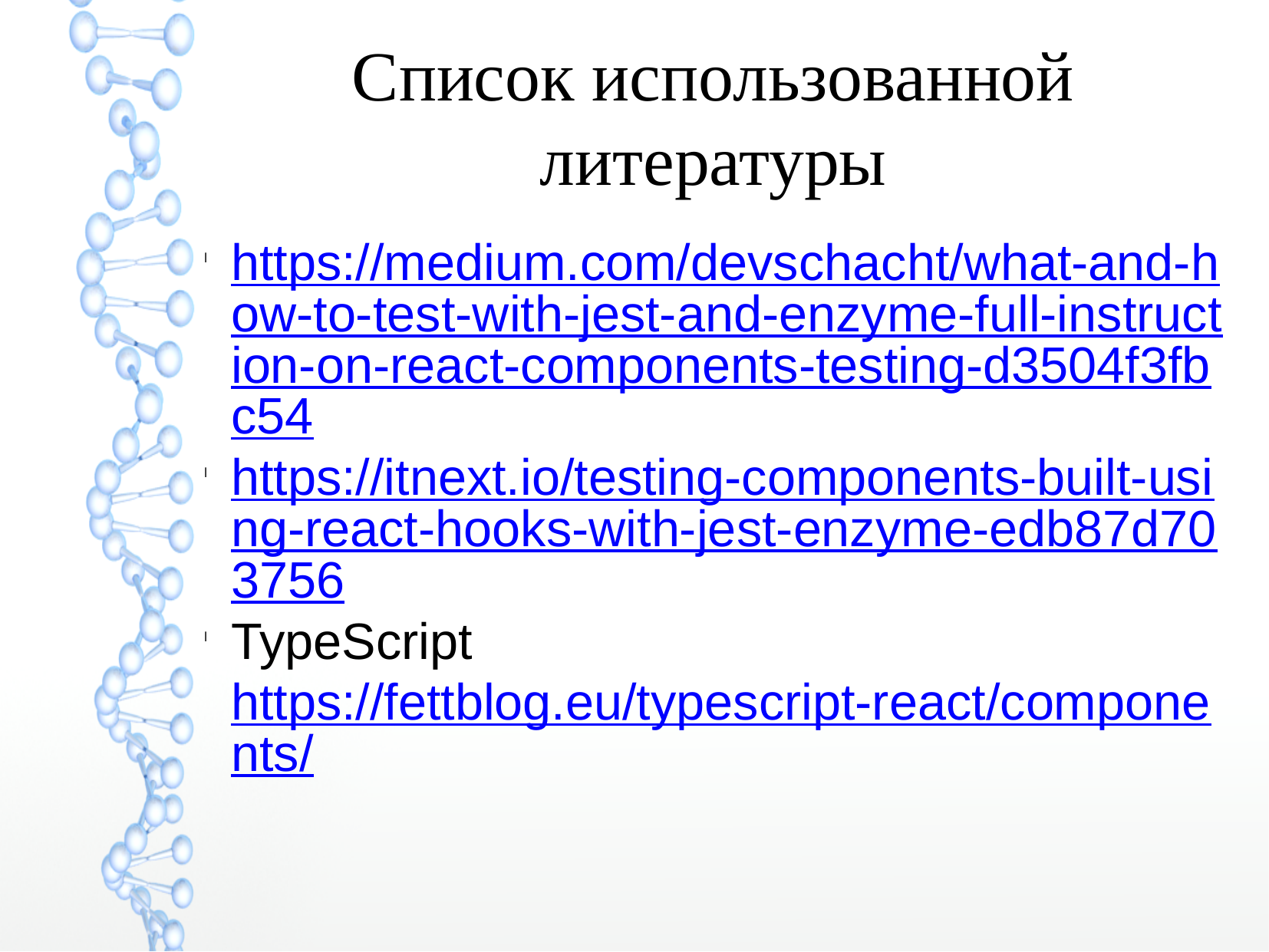

Список использованной литературы
https://medium.com/devschacht/what-and-how-to-test-with-jest-and-enzyme-full-instruction-on-react-components-testing-d3504f3fbc54
https://itnext.io/testing-components-built-using-react-hooks-with-jest-enzyme-edb87d703756
TypeScript https://fettblog.eu/typescript-react/components/